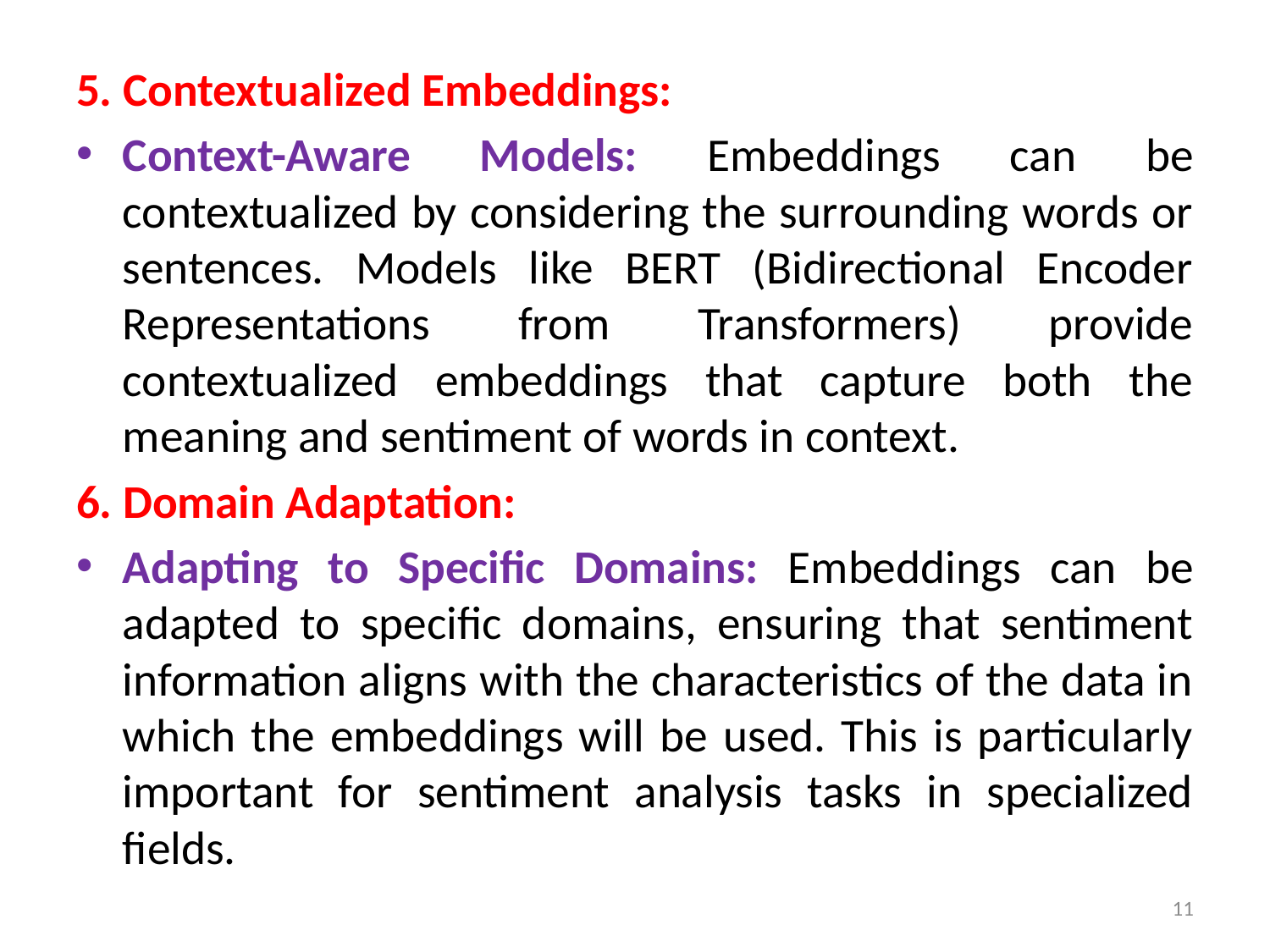

5. Contextualized Embeddings:
Context-Aware Models: Embeddings can be contextualized by considering the surrounding words or sentences. Models like BERT (Bidirectional Encoder Representations from Transformers) provide contextualized embeddings that capture both the meaning and sentiment of words in context.
6. Domain Adaptation:
Adapting to Specific Domains: Embeddings can be adapted to specific domains, ensuring that sentiment information aligns with the characteristics of the data in which the embeddings will be used. This is particularly important for sentiment analysis tasks in specialized fields.

11